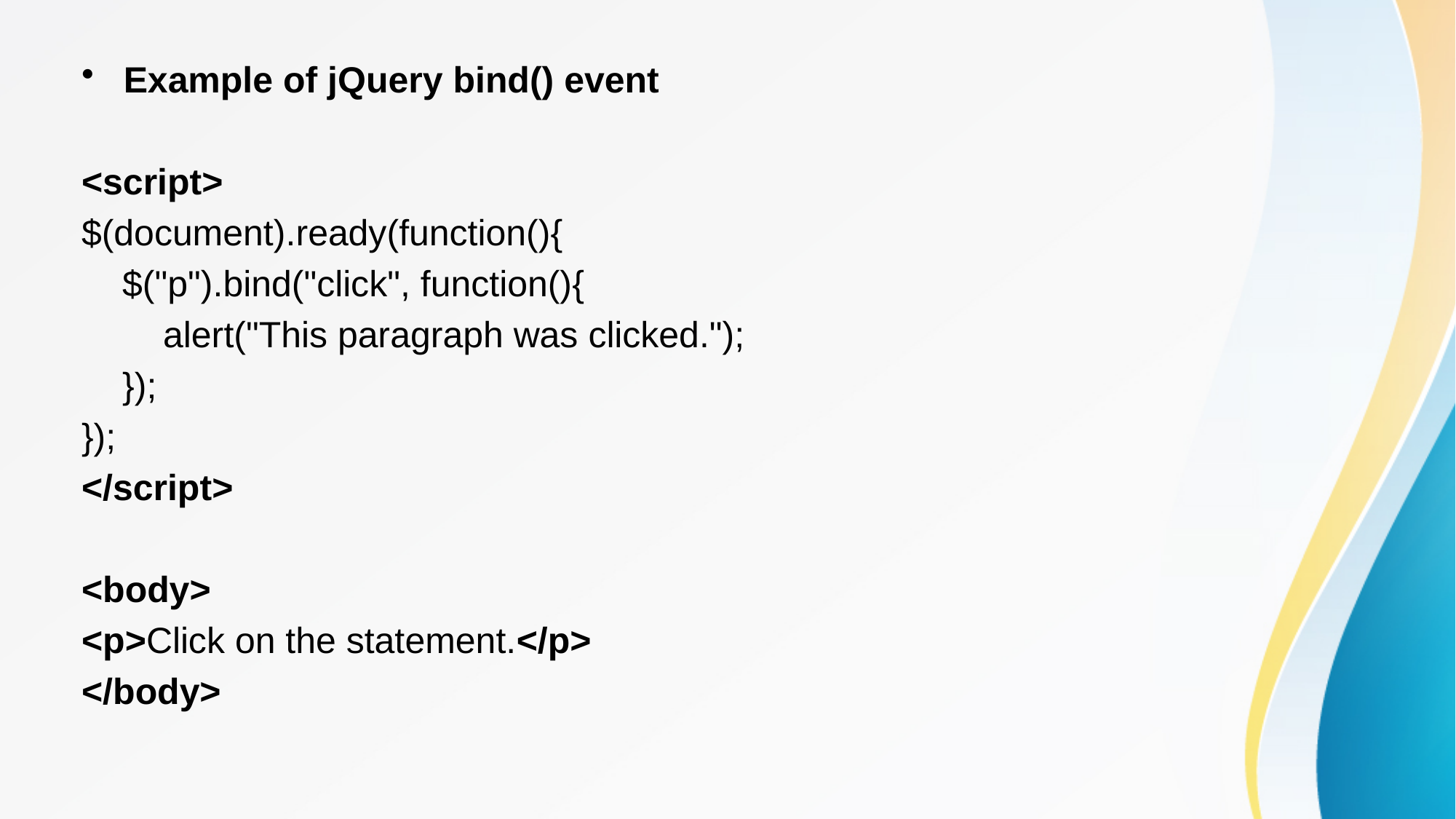

Example of jQuery bind() event

<script>
$(document).ready(function(){
    $("p").bind("click", function(){
        alert("This paragraph was clicked.");
    });
});
</script>

<body>
<p>Click on the statement.</p>
</body>